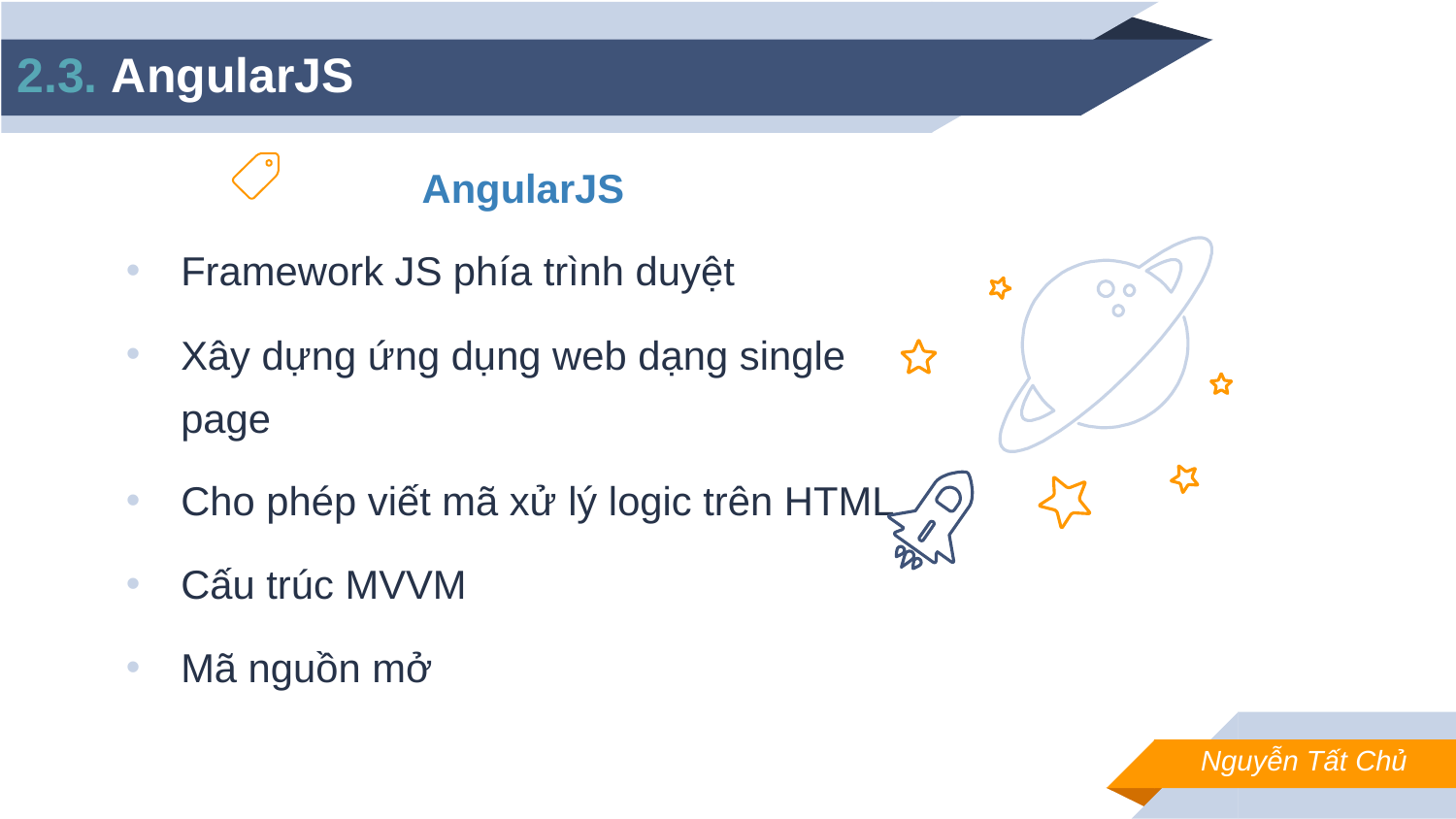

# 2.3. AngularJS
AngularJS
Framework JS phía trình duyệt
Xây dựng ứng dụng web dạng single page
Cho phép viết mã xử lý logic trên HTML
Cấu trúc MVVM
Mã nguồn mở

Nguyễn Tất Chủ